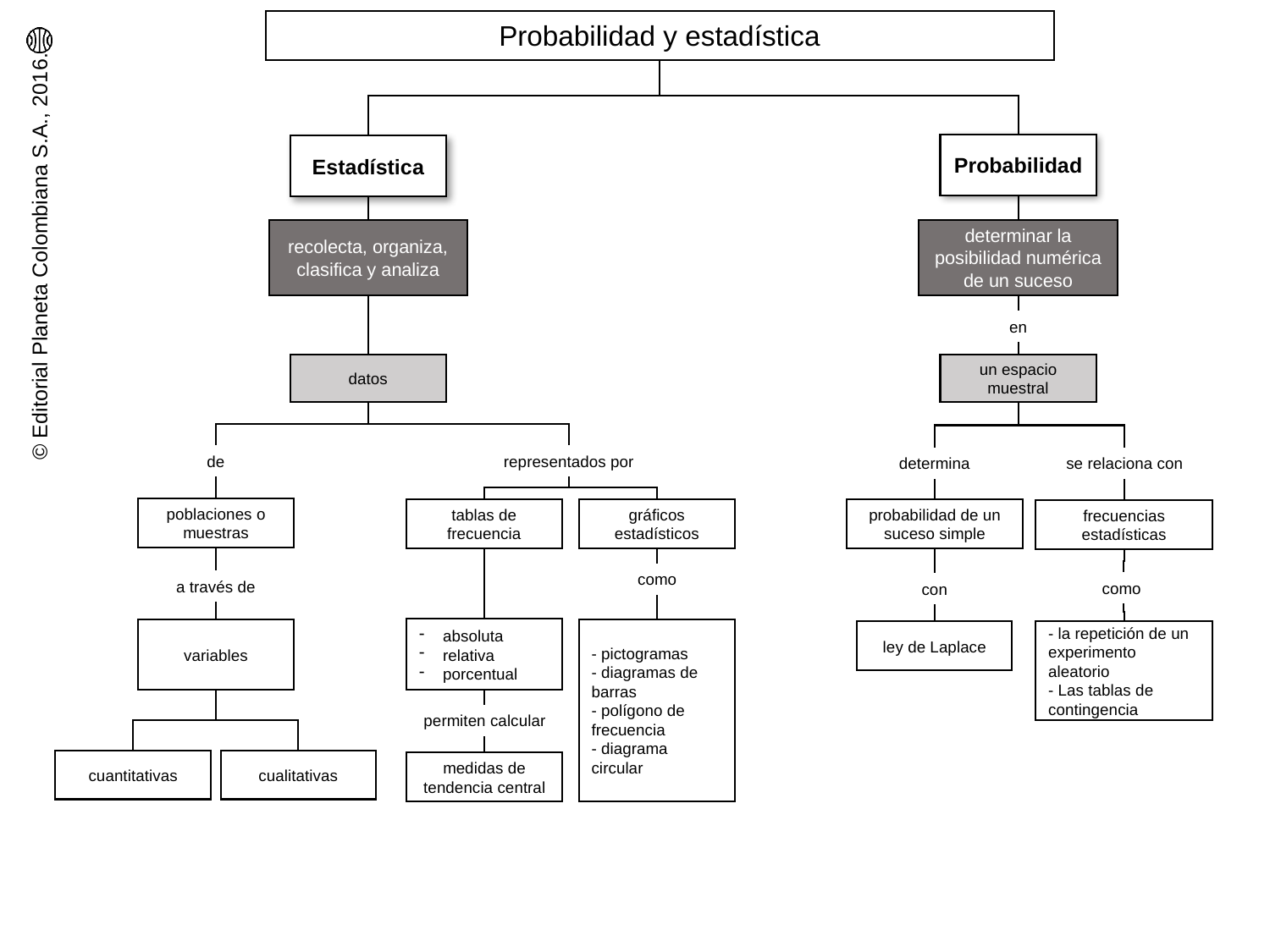

Probabilidad y estadística
Probabilidad
Estadística
recolecta, organiza, clasifica y analiza
determinar la posibilidad numérica de un suceso
en
un espacio muestral
datos
de
representados por
se relaciona con
determina
poblaciones o muestras
tablas de frecuencia
gráficos estadísticos
probabilidad de un suceso simple
frecuencias estadísticas
como
a través de
como
con
absoluta
relativa
porcentual
- pictogramas
- diagramas de barras
- polígono de frecuencia
- diagrama circular
variables
- la repetición de un experimento aleatorio
- Las tablas de contingencia
ley de Laplace
permiten calcular
cuantitativas
cualitativas
medidas de tendencia central